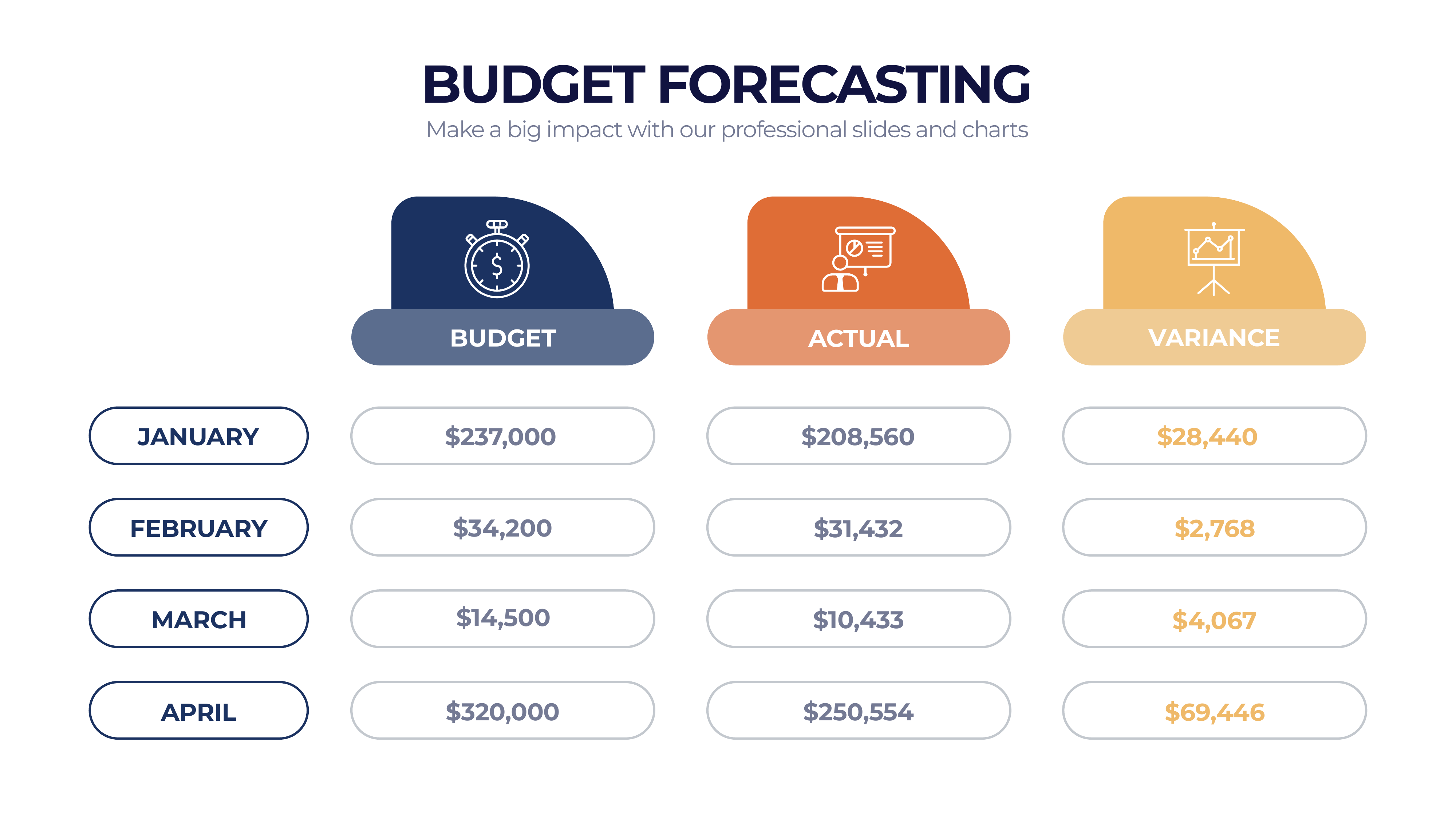

BUDGET FORECASTING
Make a big impact with our professional slides and charts

VARIANCE
BUDGET
ACTUAL

$28,440
JANUARY
$208,560
$237,000

$34,200
$2,768
FEBRUARY
$31,432

$14,500
MARCH
$10,433
$4,067

$250,554
$320,000
$69,446
APRIL